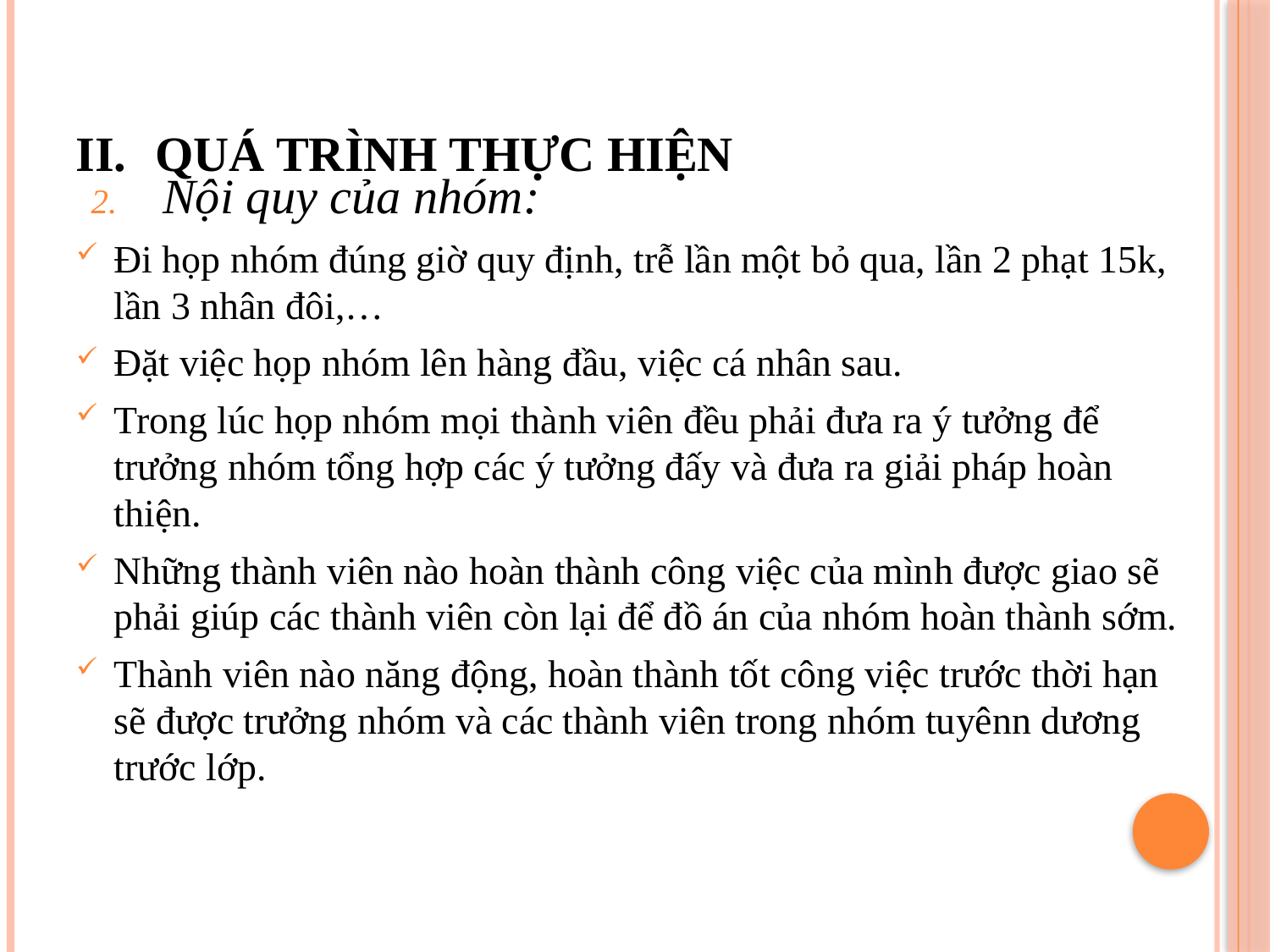

# Quá trình thực hiện
Nội quy của nhóm:
Đi họp nhóm đúng giờ quy định, trễ lần một bỏ qua, lần 2 phạt 15k, lần 3 nhân đôi,…
Đặt việc họp nhóm lên hàng đầu, việc cá nhân sau.
Trong lúc họp nhóm mọi thành viên đều phải đưa ra ý tưởng để trưởng nhóm tổng hợp các ý tưởng đấy và đưa ra giải pháp hoàn thiện.
Những thành viên nào hoàn thành công việc của mình được giao sẽ phải giúp các thành viên còn lại để đồ án của nhóm hoàn thành sớm.
Thành viên nào năng động, hoàn thành tốt công việc trước thời hạn sẽ được trưởng nhóm và các thành viên trong nhóm tuyênn dương trước lớp.
10